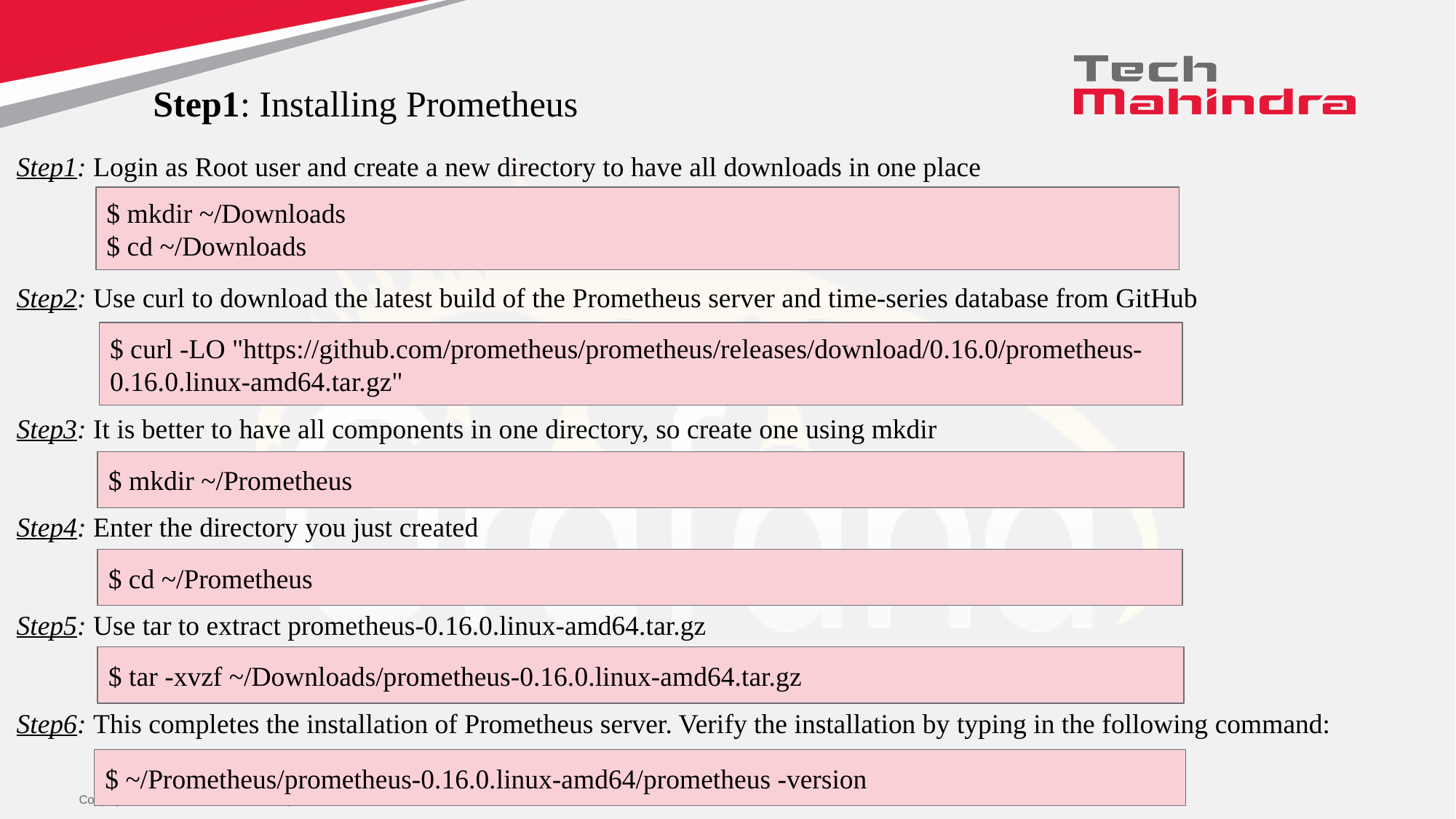

Step1: Installing Prometheus
Step1: Login as Root user and create a new directory to have all downloads in one place

Step2: Use curl to download the latest build of the Prometheus server and time-series database from GitHub

Step3: It is better to have all components in one directory, so create one using mkdir

Step4: Enter the directory you just created

Step5: Use tar to extract prometheus-0.16.0.linux-amd64.tar.gz

Step6: This completes the installation of Prometheus server. Verify the installation by typing in the following command:

$ mkdir ~/Downloads
$ cd ~/Downloads
$ curl -LO "https://github.com/prometheus/prometheus/releases/download/0.16.0/prometheus-0.16.0.linux-amd64.tar.gz"
$ mkdir ~/Prometheus
$ cd ~/Prometheus
$ tar -xvzf ~/Downloads/prometheus-0.16.0.linux-amd64.tar.gz
$ ~/Prometheus/prometheus-0.16.0.linux-amd64/prometheus -version